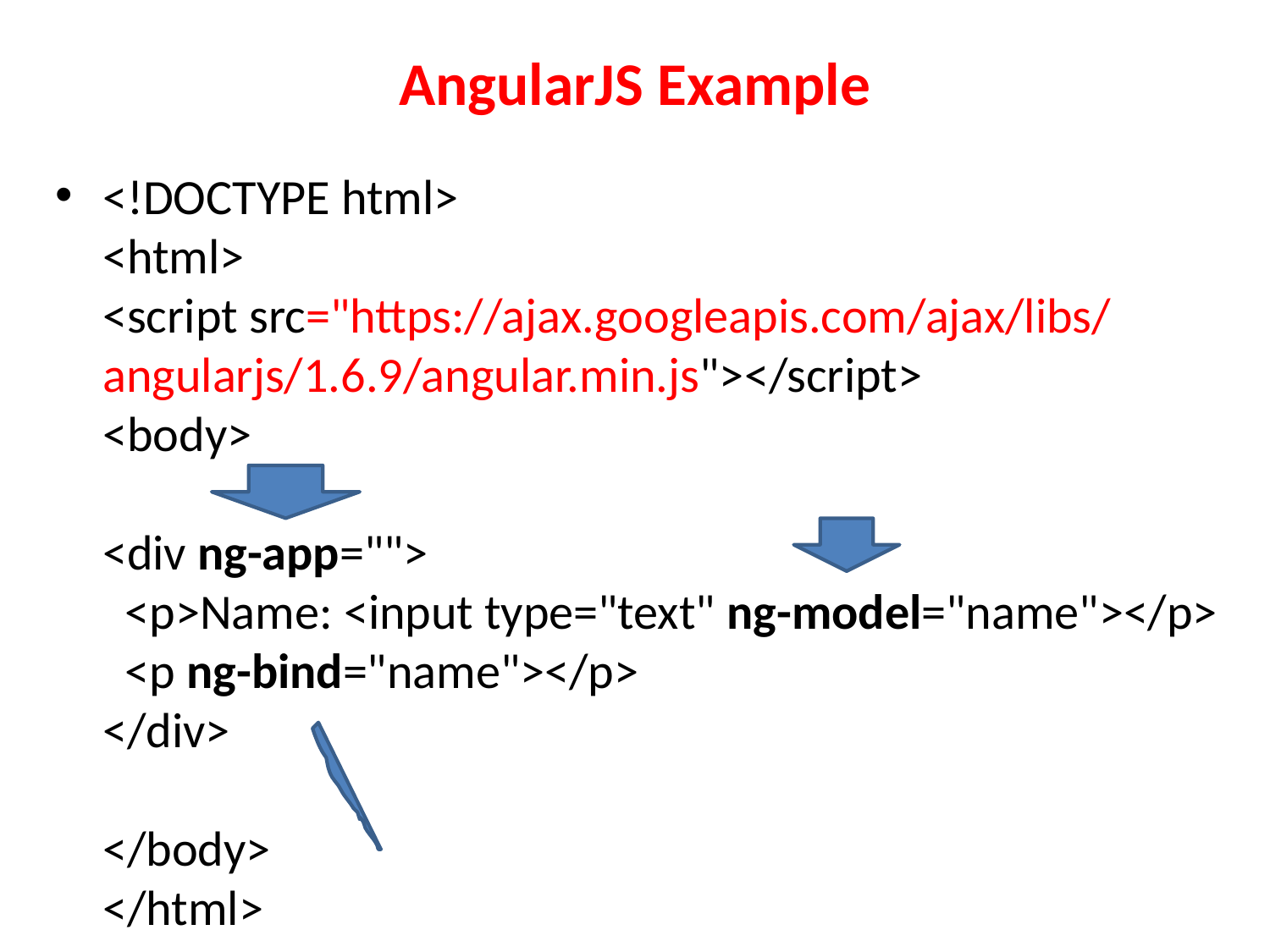

# AngularJS Example
<!DOCTYPE html>
<html>
<script src="https://ajax.googleapis.com/ajax/libs/angularjs/1.6.9/angular.min.js"></script>
<body>
<div ng-app="">
  <p>Name: <input type="text" ng-model="name"></p>
  <p ng-bind="name"></p>
</div>
</body>
</html>